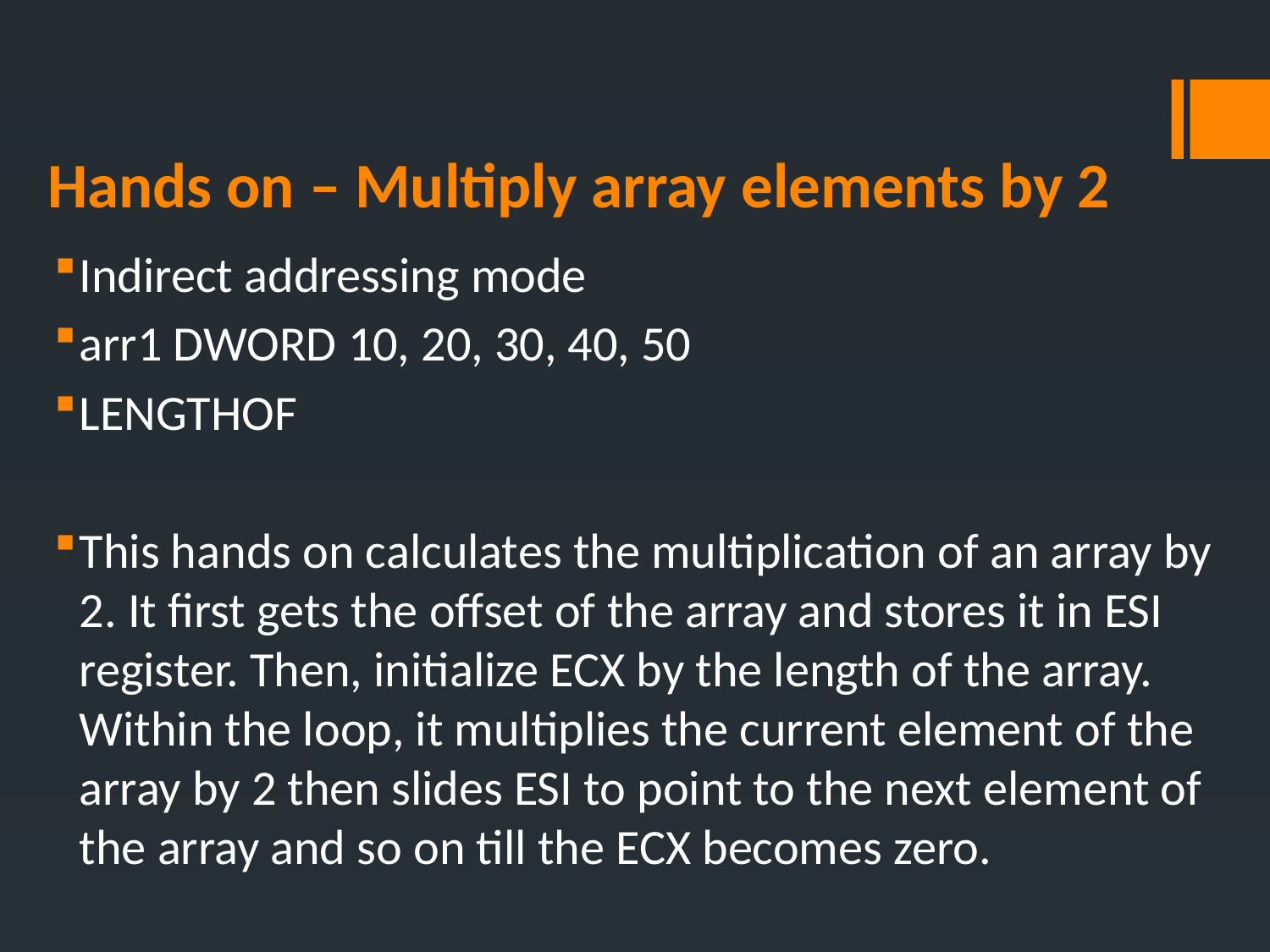

# Hands on – Multiply array elements by 2
Indirect addressing mode
arr1 DWORD 10, 20, 30, 40, 50
LENGTHOF

This hands on calculates the multiplication of an array by 2. It first gets the offset of the array and stores it in ESI register. Then, initialize ECX by the length of the array. Within the loop, it multiplies the current element of the array by 2 then slides ESI to point to the next element of the array and so on till the ECX becomes zero.